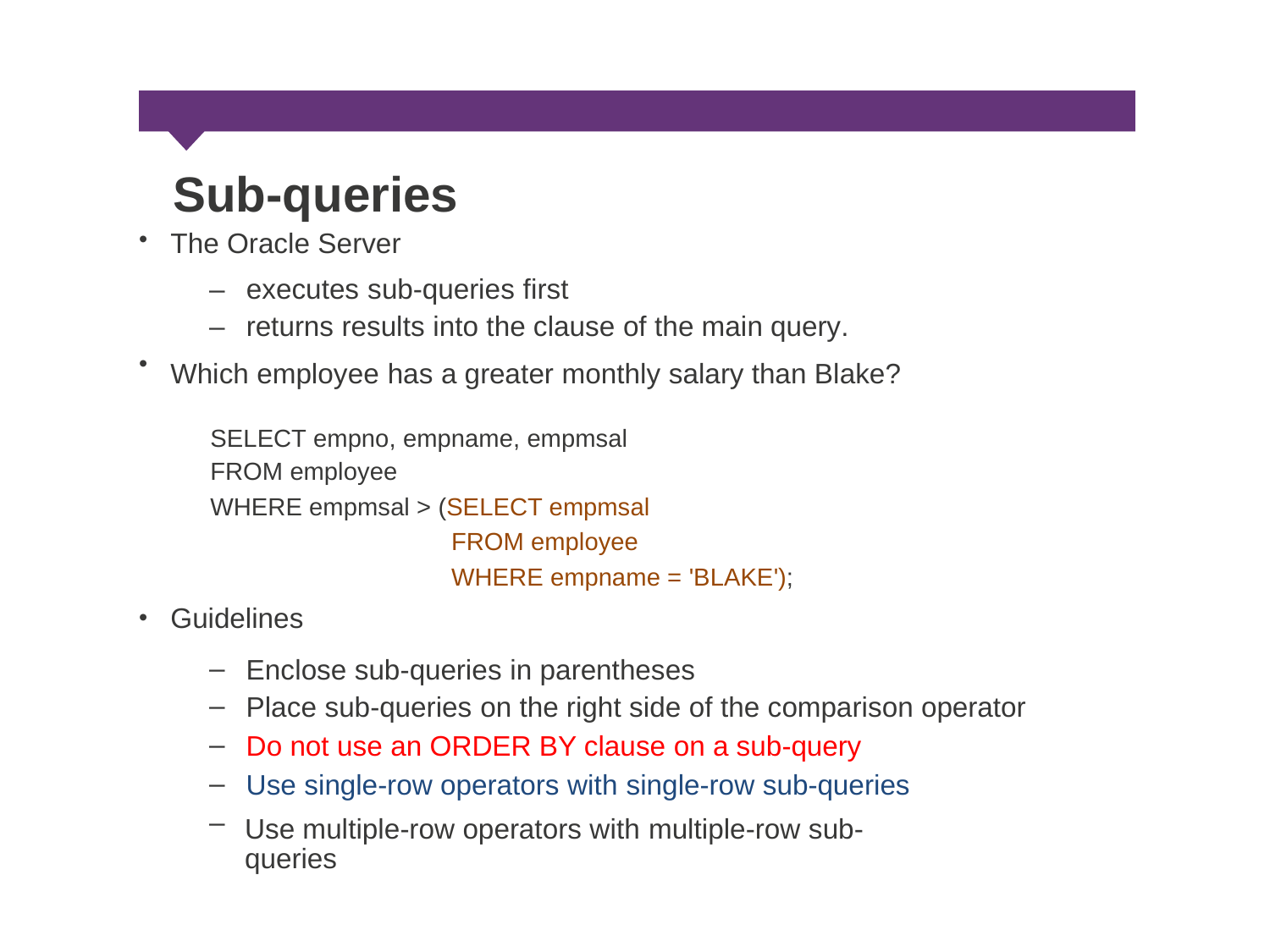

Sub-queries
The Oracle Server
•
–
–
executes sub-queries first
returns results into the clause of the main query.
•
Which employee has a greater monthly salary than Blake?

SELECT empno, empname, empmsal
FROM employee
WHERE empmsal > (SELECT empmsal
FROM employee
WHERE empname = 'BLAKE');
Guidelines
•
–
–
–
–
–
Enclose sub-queries in parentheses
Place sub-queries on the right side of the comparison operator
Do not use an ORDER BY clause on a sub-query
Use single-row operators with single-row sub-queries

Use multiple-row operators with multiple-row sub-queries